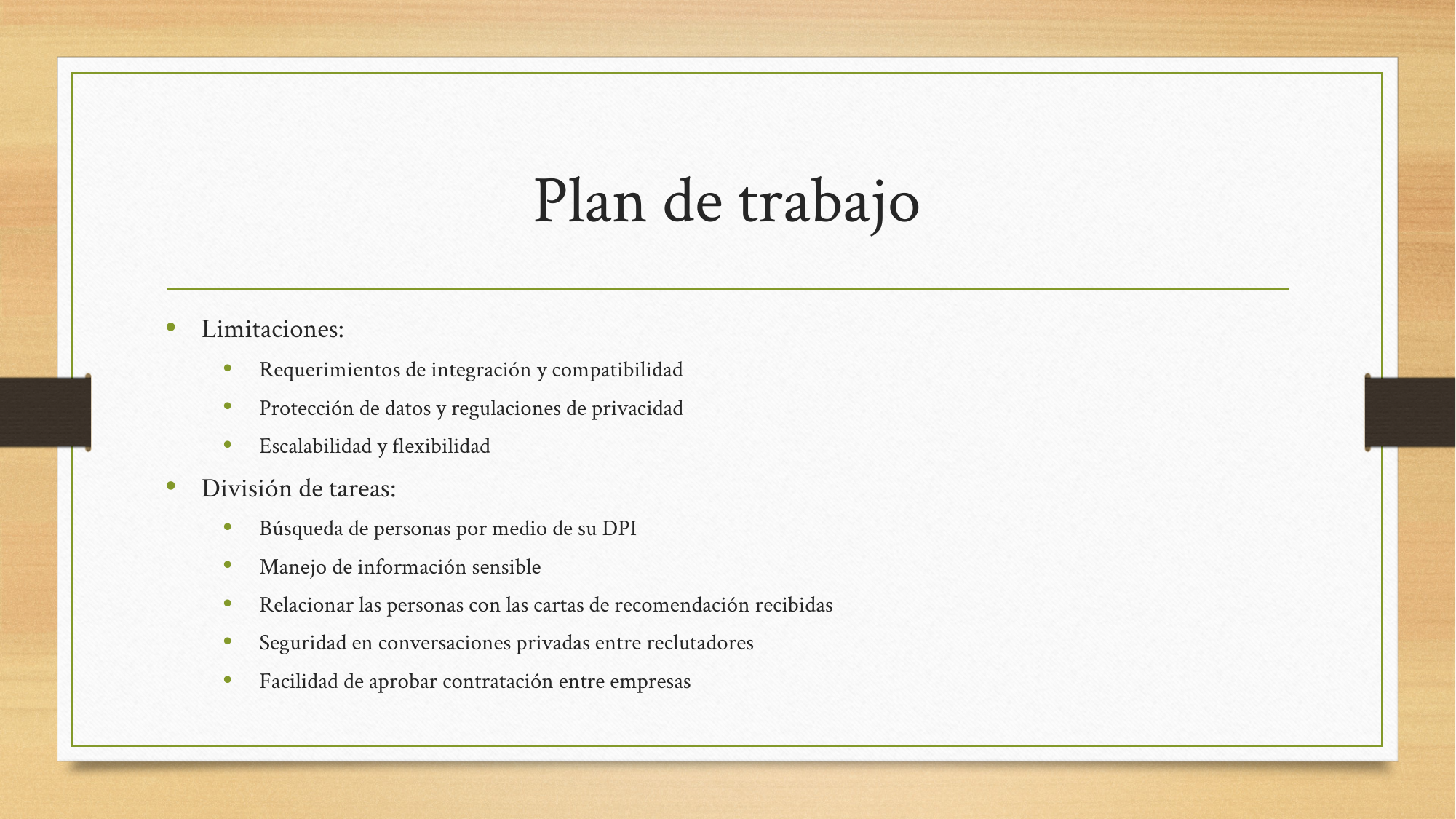

# Plan de trabajo
Limitaciones:
Requerimientos de integración y compatibilidad
Protección de datos y regulaciones de privacidad
Escalabilidad y flexibilidad
División de tareas:
Búsqueda de personas por medio de su DPI
Manejo de información sensible
Relacionar las personas con las cartas de recomendación recibidas
Seguridad en conversaciones privadas entre reclutadores
Facilidad de aprobar contratación entre empresas